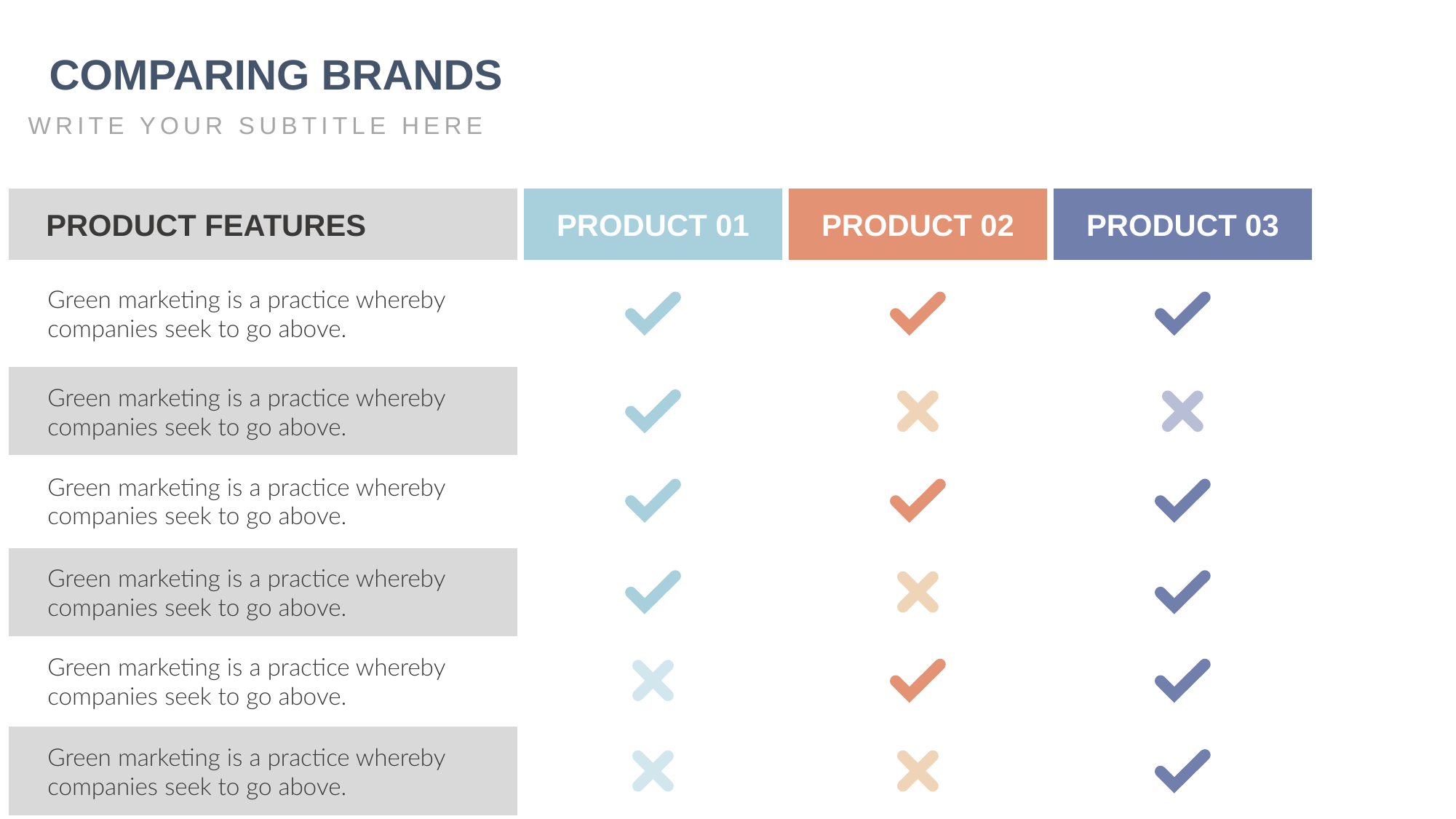

COMPARING BRANDS
WRITE YOUR SUBTITLE HERE

PRODUCT FEATURES
PRODUCT 01
PRODUCT 02
PRODUCT 03
Green marketing is a practice whereby companies seek to go above.

Green marketing is a practice whereby companies seek to go above.

Green marketing is a practice whereby companies seek to go above.

Green marketing is a practice whereby companies seek to go above.

Green marketing is a practice whereby companies seek to go above.

Green marketing is a practice whereby companies seek to go above.